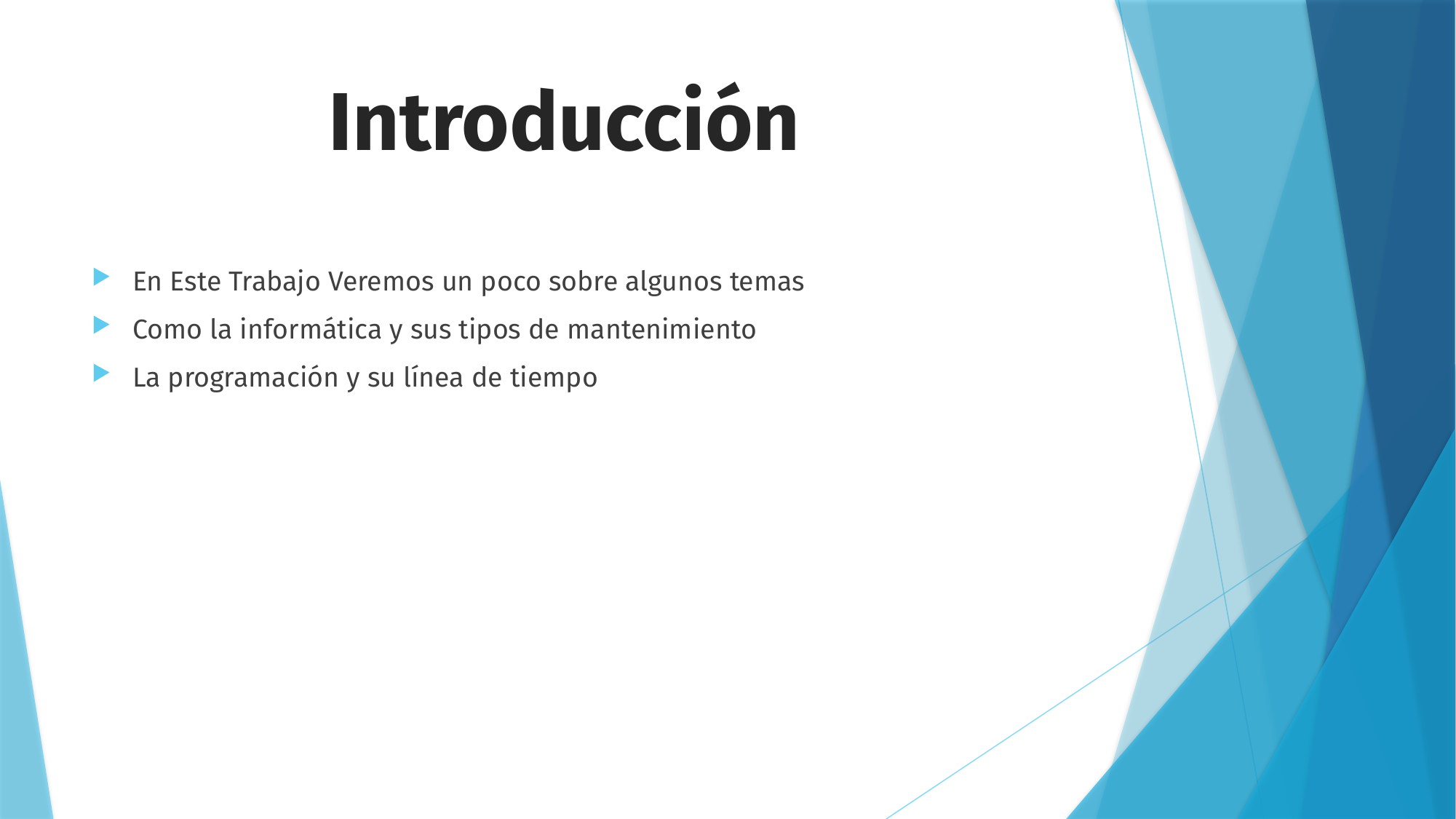

Introducción
En Este Trabajo Veremos un poco sobre algunos temas
Como la informática y sus tipos de mantenimiento
La programación y su línea de tiempo